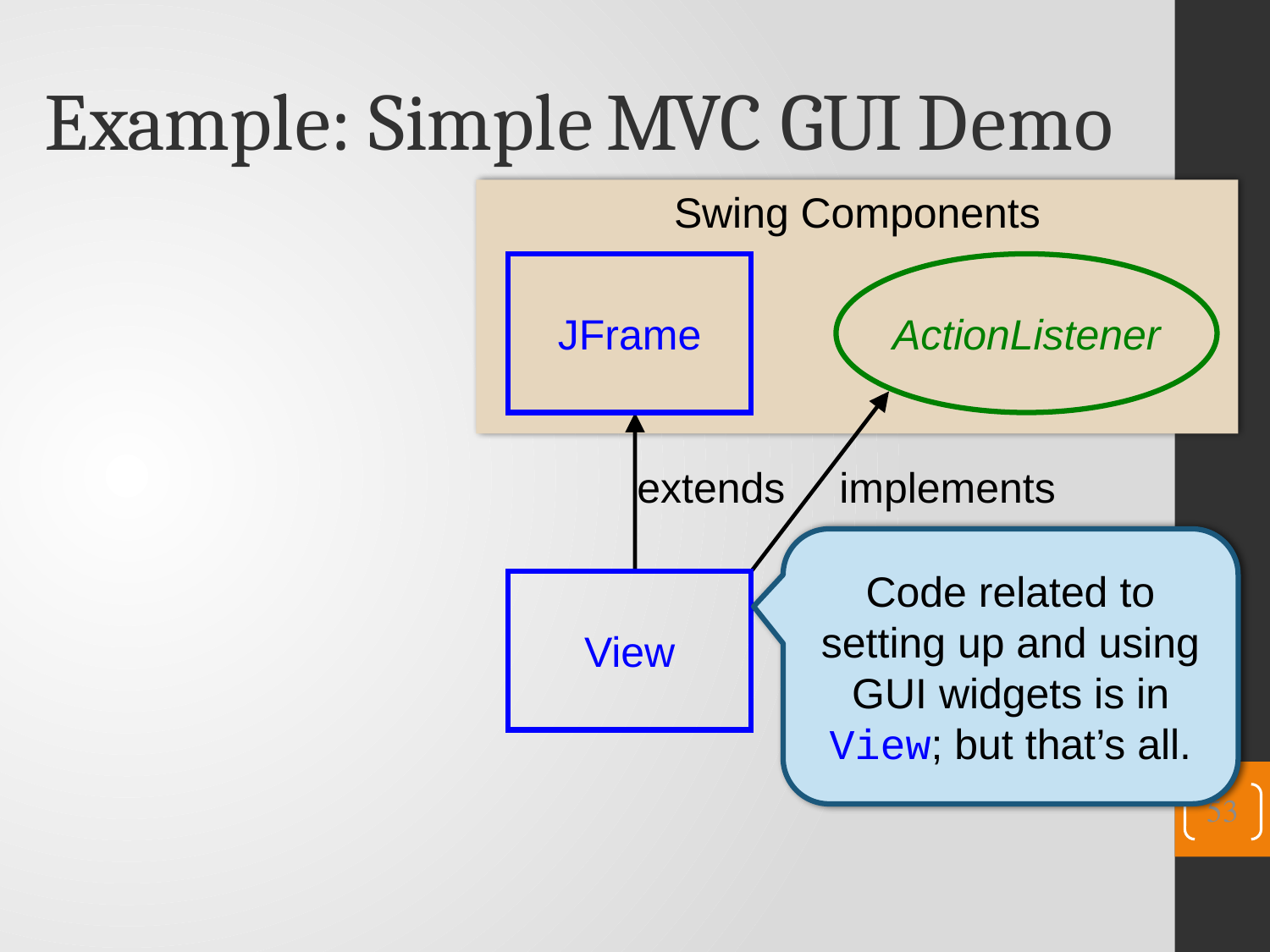

# Example: Simple MVC GUI Demo

Swing Components
JFrame
ActionListener

extends
implements
Code related to setting up and using GUI widgets is in View; but that’s all.
View
53